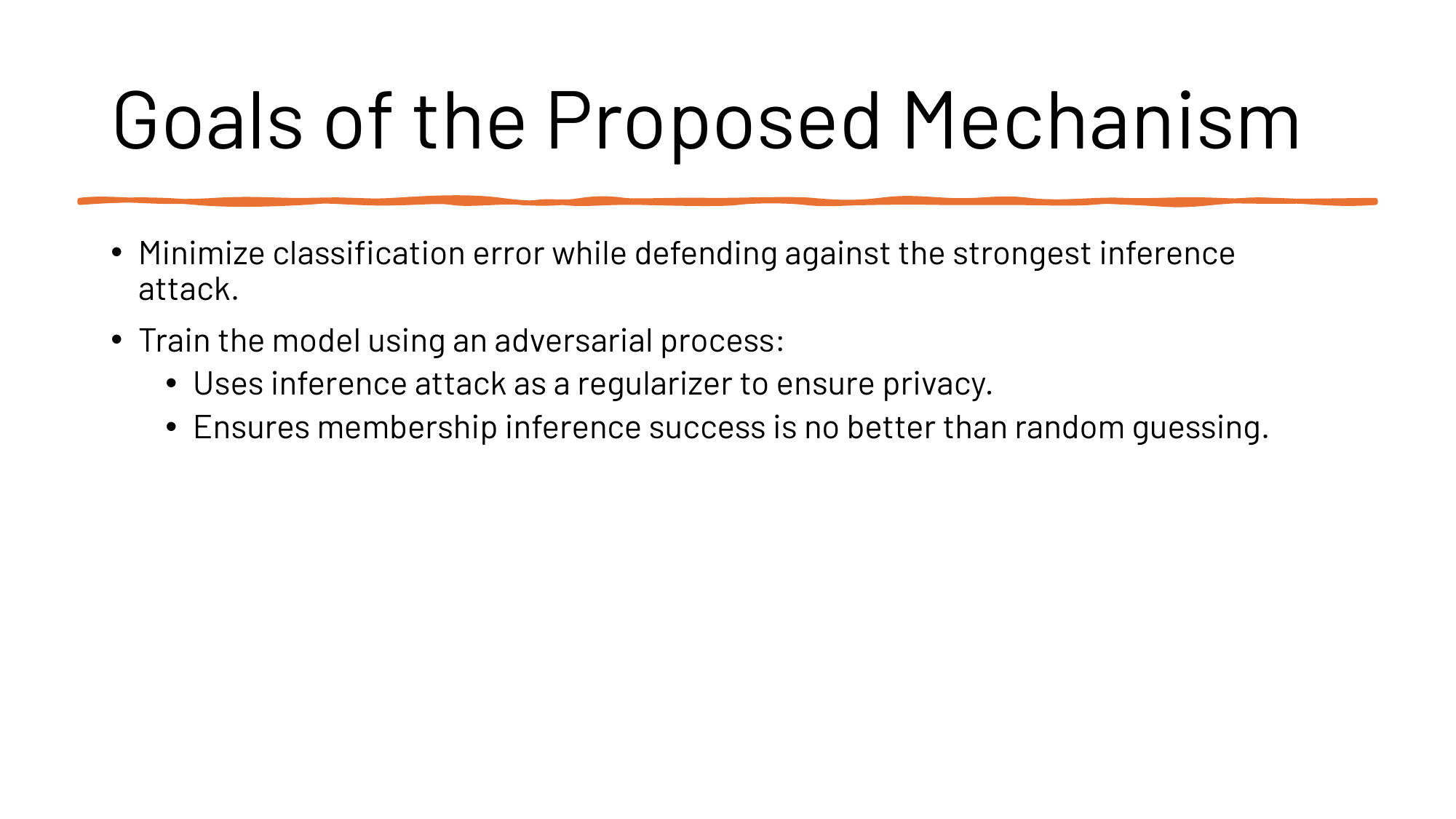

# Goals of the Proposed Mechanism

Minimize classification error while defending against the strongest inference attack.
Train the model using an adversarial process:
Uses inference attack as a regularizer to ensure privacy.
Ensures membership inference success is no better than random guessing.